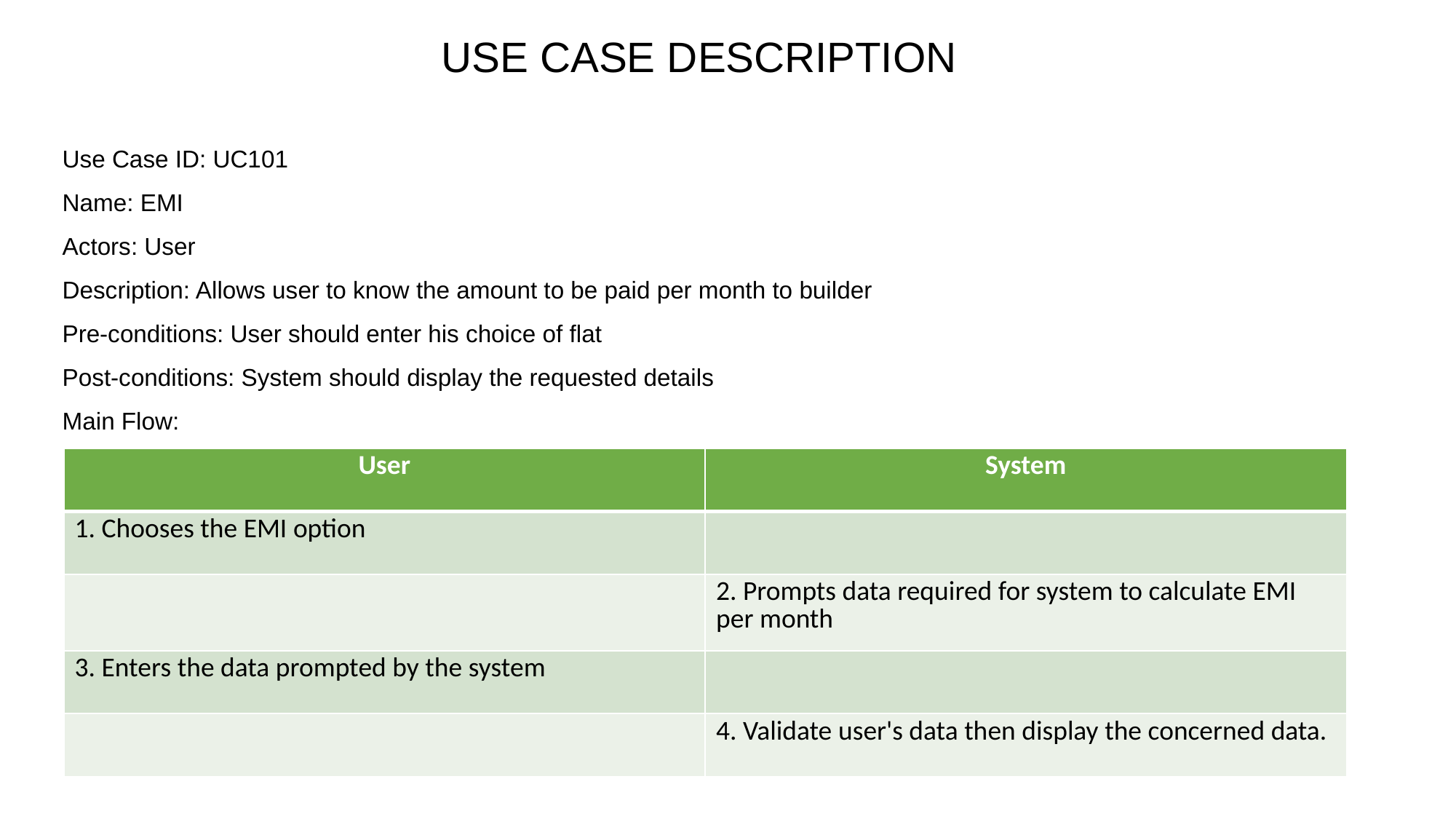

USE CASE DESCRIPTION
Use Case ID: UC101
Name: EMI
Actors: User
Description: Allows user to know the amount to be paid per month to builder
Pre-conditions: User should enter his choice of flat
Post-conditions: System should display the requested details
Main Flow:
| User | System |
| --- | --- |
| 1. Chooses the EMI option |  |
|  | 2. Prompts data required for system to calculate EMI per month |
| 3. Enters the data prompted by the system |  |
|  | 4. Validate user's data then display the concerned data. |